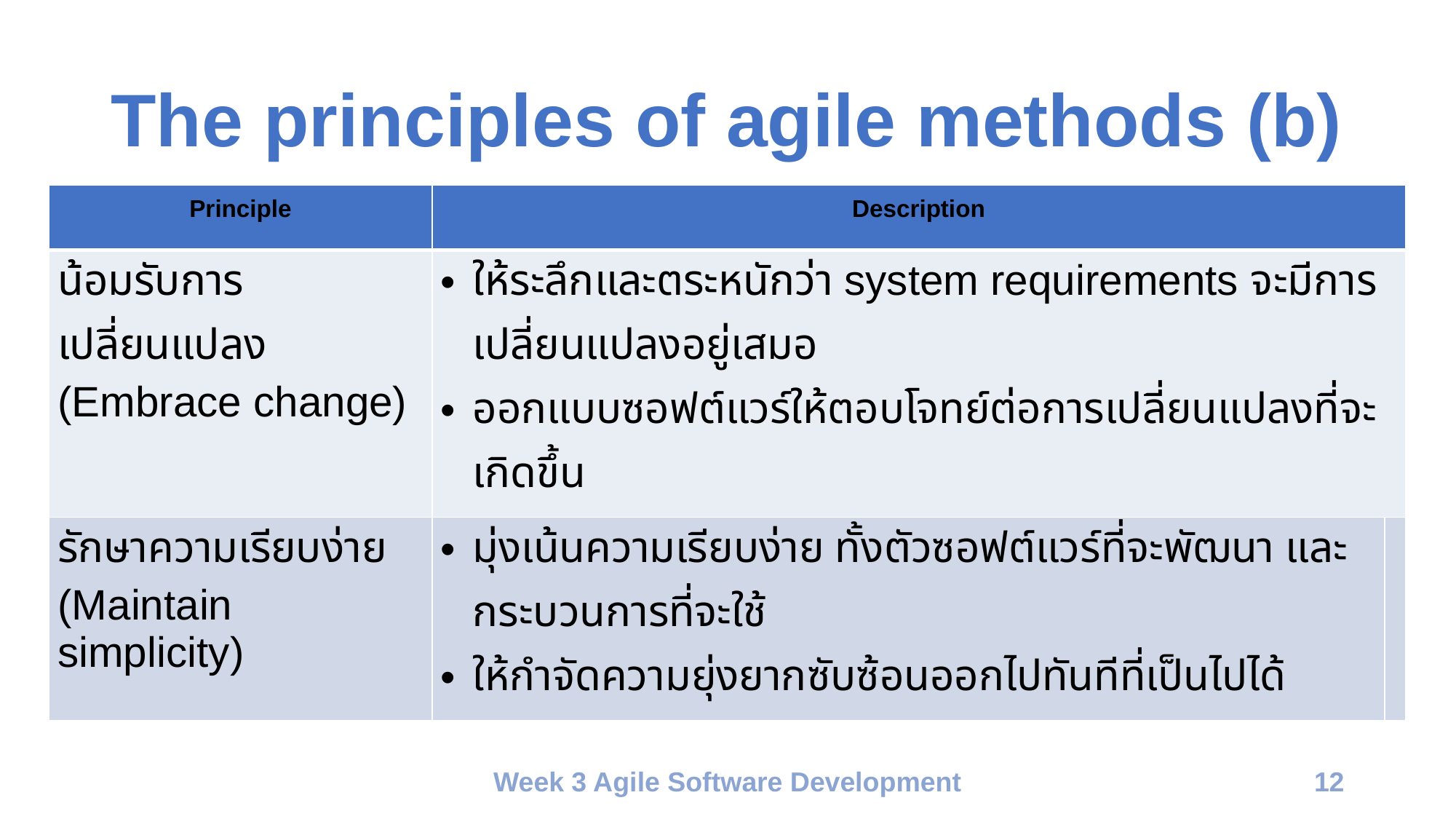

# The principles of agile methods (b)
| Principle | Description |  |
| --- | --- | --- |
| น้อมรับการเปลี่ยนแปลง (Embrace change) | ให้ระลึกและตระหนักว่า system requirements จะมีการเปลี่ยนแปลงอยู่เสมอ ออกแบบซอฟต์แวร์ให้ตอบโจทย์ต่อการเปลี่ยนแปลงที่จะเกิดขึ้น |  |
| รักษาความเรียบง่าย (Maintain simplicity) | มุ่งเน้นความเรียบง่าย ทั้งตัวซอฟต์แวร์ที่จะพัฒนา และกระบวนการที่จะใช้ ให้กำจัดความยุ่งยากซับซ้อนออกไปทันทีที่เป็นไปได้ |  |
Week 3 Agile Software Development
12